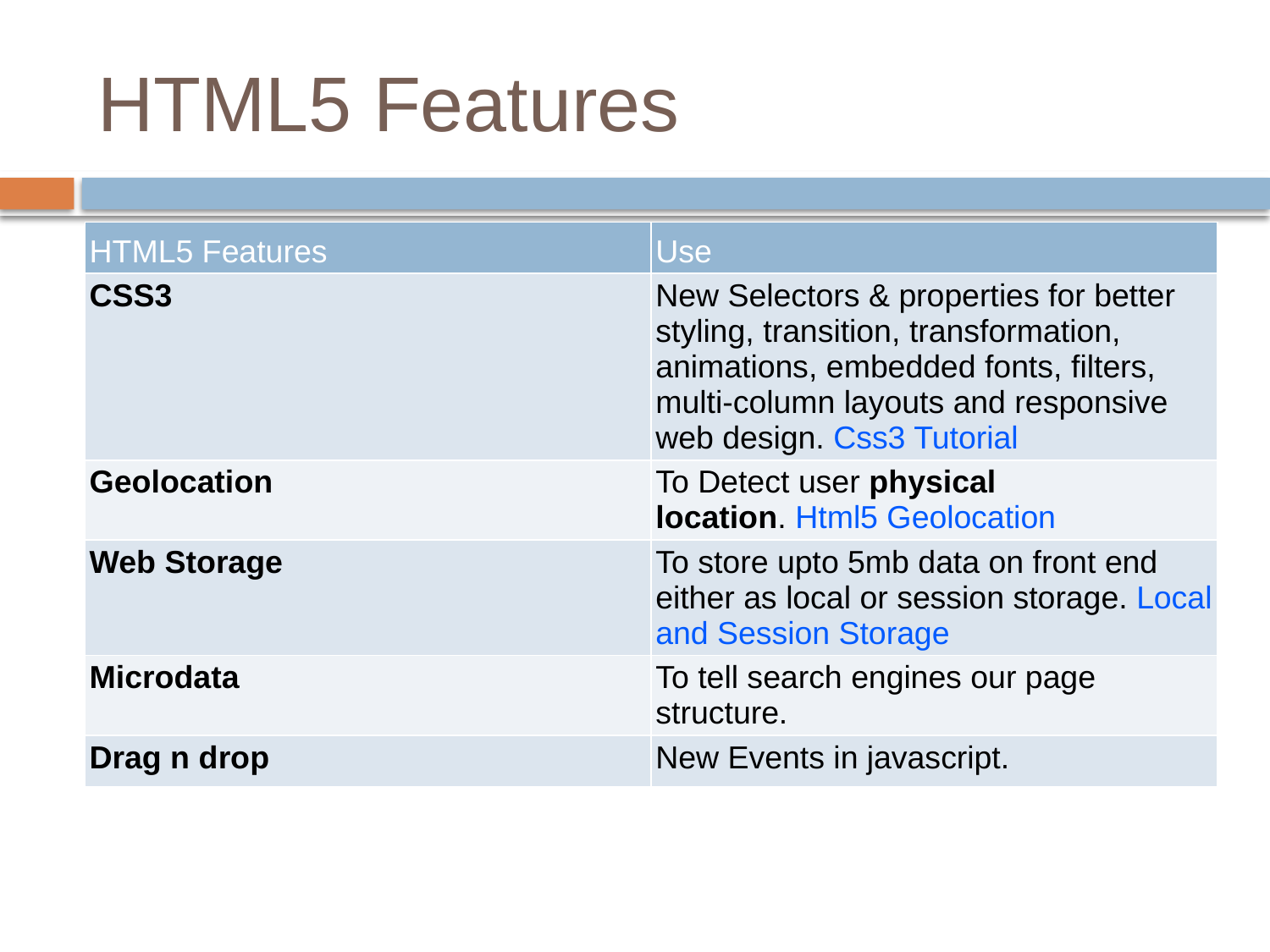

# HTML5 Features
| HTML5 Features | Use |
| --- | --- |
| CSS3 | New Selectors & properties for better styling, transition, transformation, animations, embedded fonts, filters, multi-column layouts and responsive web design. Css3 Tutorial |
| Geolocation | To Detect user physical location. Html5 Geolocation |
| Web Storage | To store upto 5mb data on front end either as local or session storage. Local and Session Storage |
| Microdata | To tell search engines our page structure. |
| Drag n drop | New Events in javascript. |